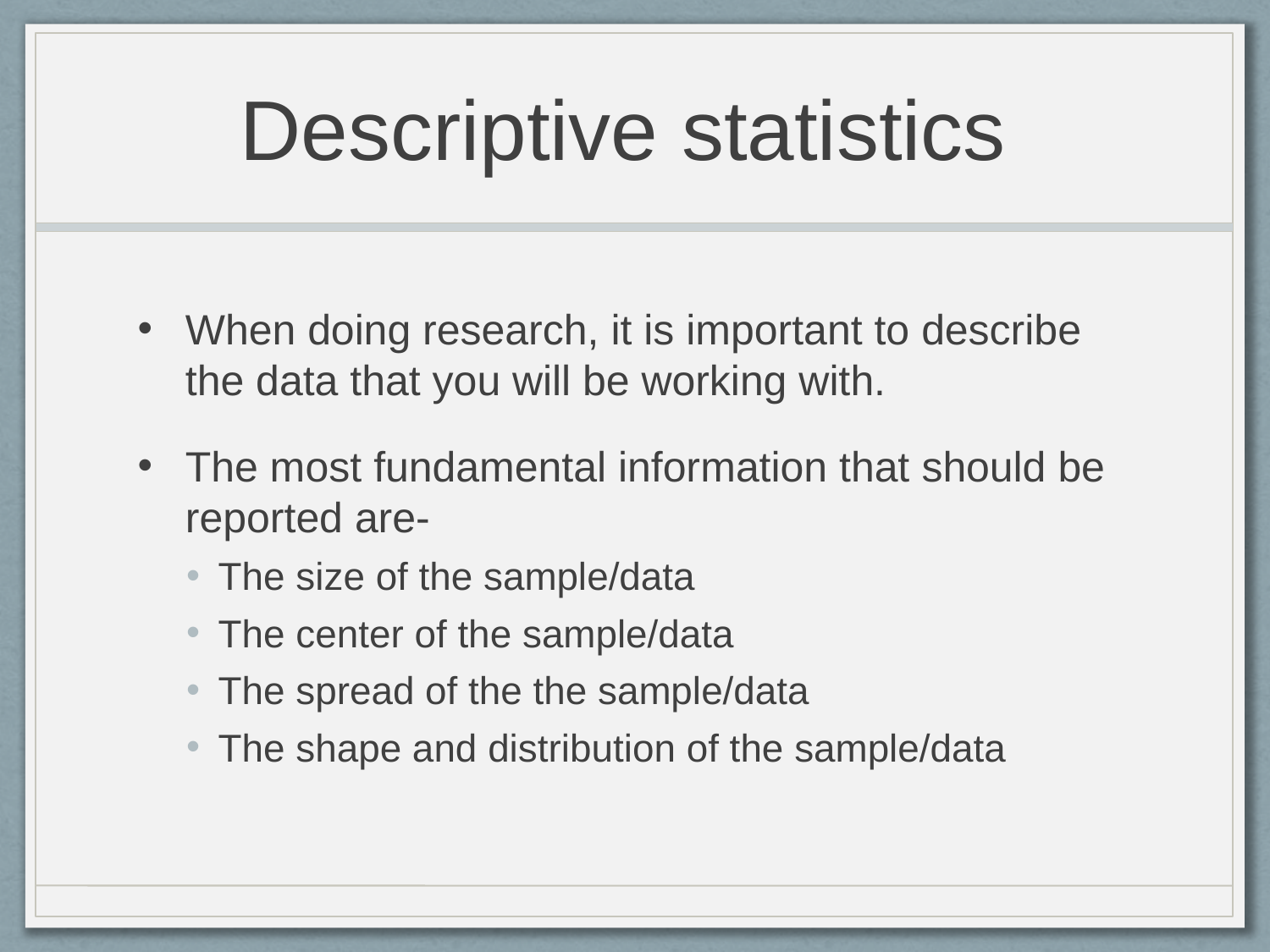

# Descriptive statistics
When doing research, it is important to describe the data that you will be working with.
The most fundamental information that should be reported are-
The size of the sample/data
The center of the sample/data
The spread of the the sample/data
The shape and distribution of the sample/data